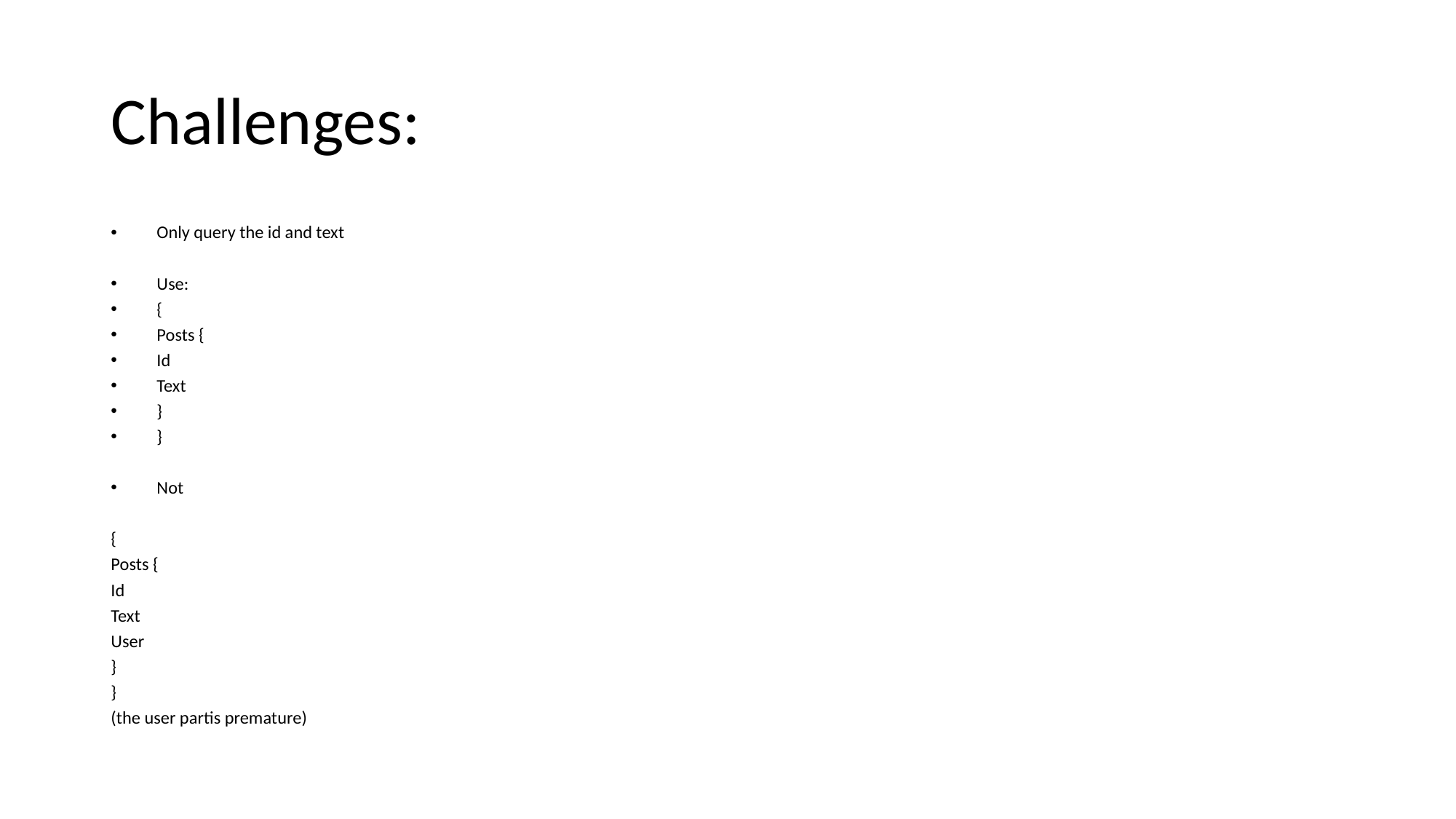

# Challenges:
Only query the id and text

Use:
{
Posts {
Id
Text
}
}

Not

{
Posts {
Id
Text
User
}
}
(the user partis premature)